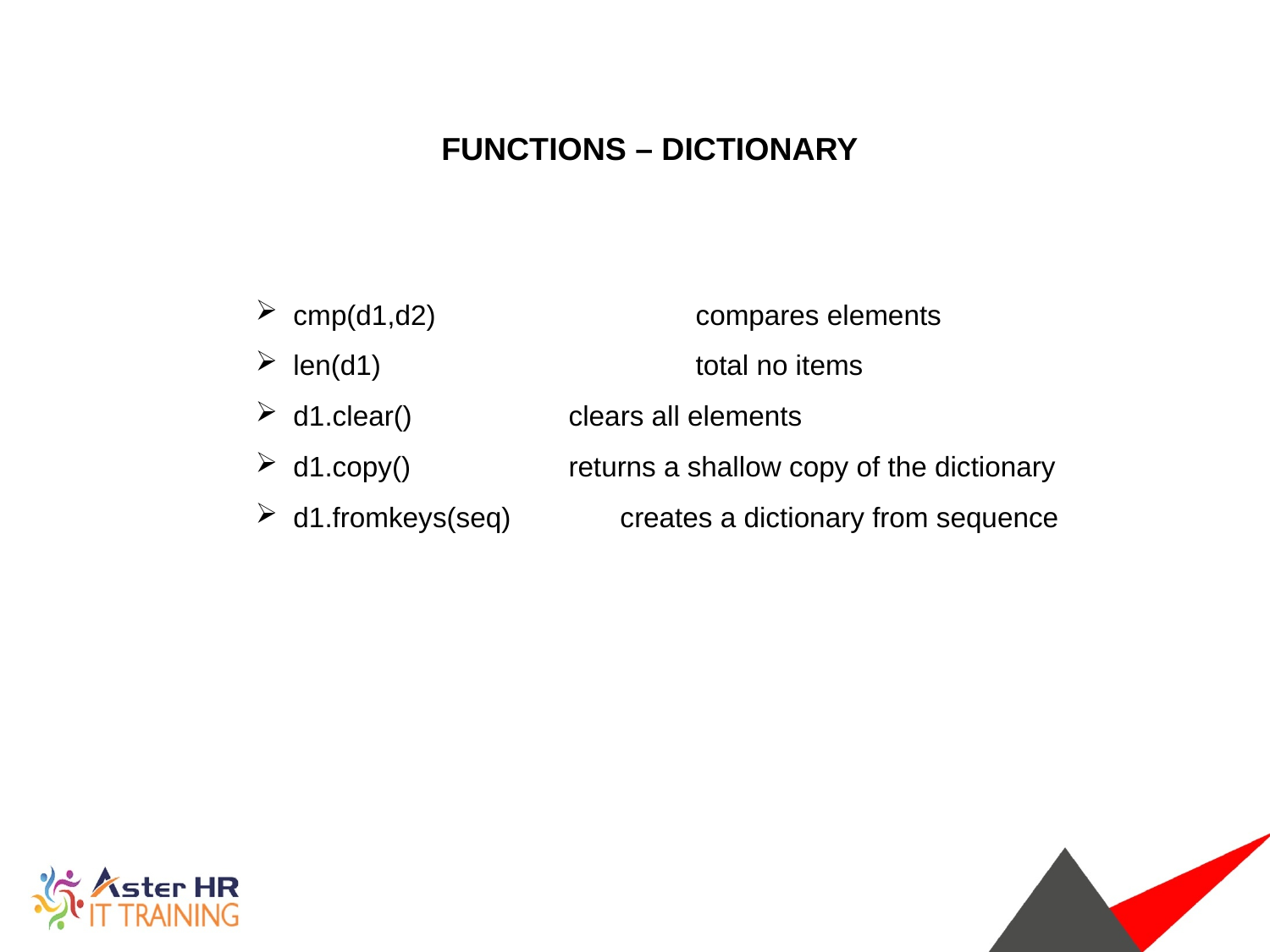

FUNCTIONS – DICTIONARY
 cmp(d1,d2)	                    compares elements
 len(d1)		                    total no items
 d1.clear()	                    clears all elements
 d1.copy()	                    returns a shallow copy of the dictionary
 d1.fromkeys(seq)              creates a dictionary from sequence